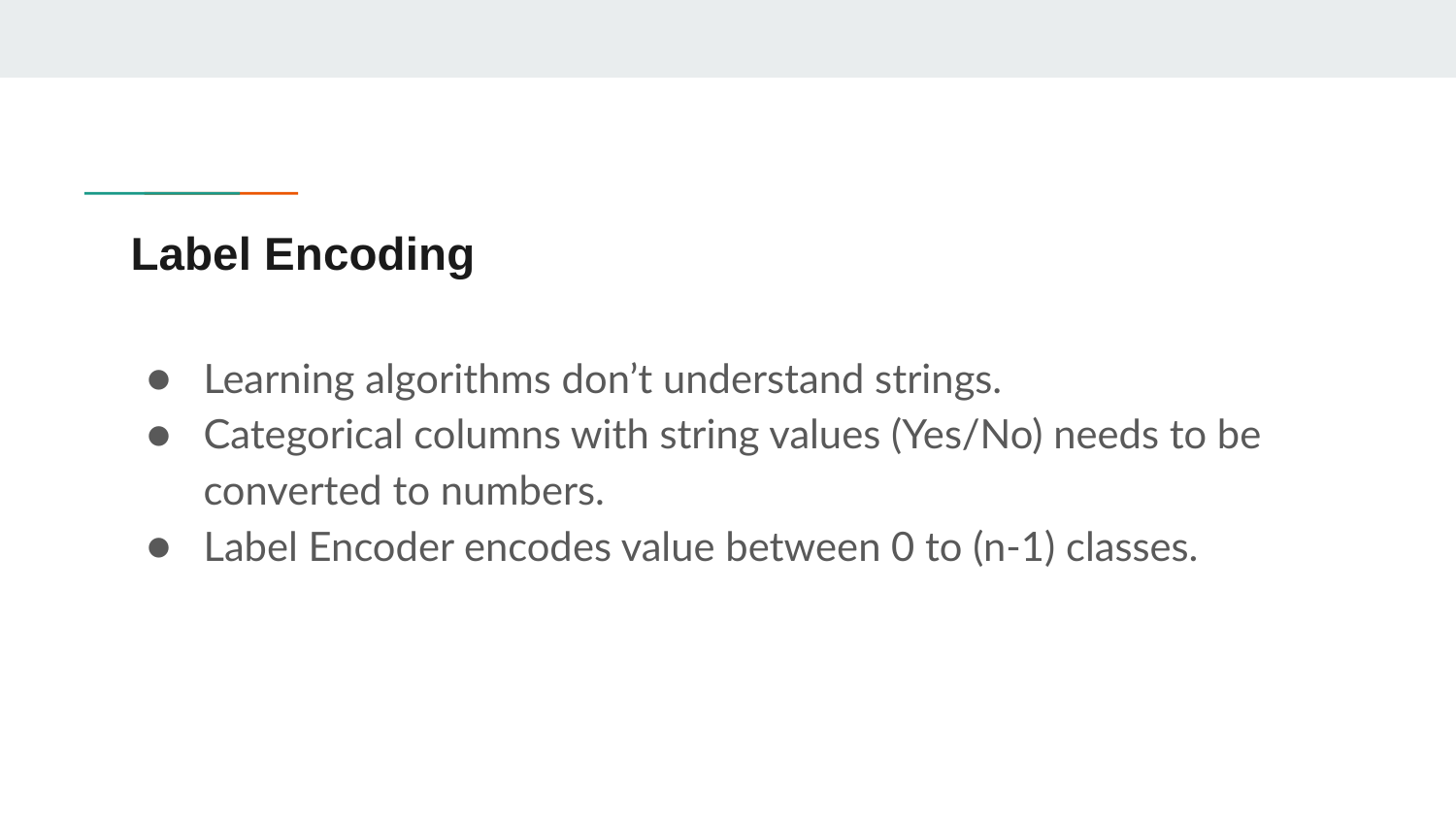

# Label Encoding
Learning algorithms don’t understand strings.
Categorical columns with string values (Yes/No) needs to be converted to numbers.
Label Encoder encodes value between 0 to (n-1) classes.